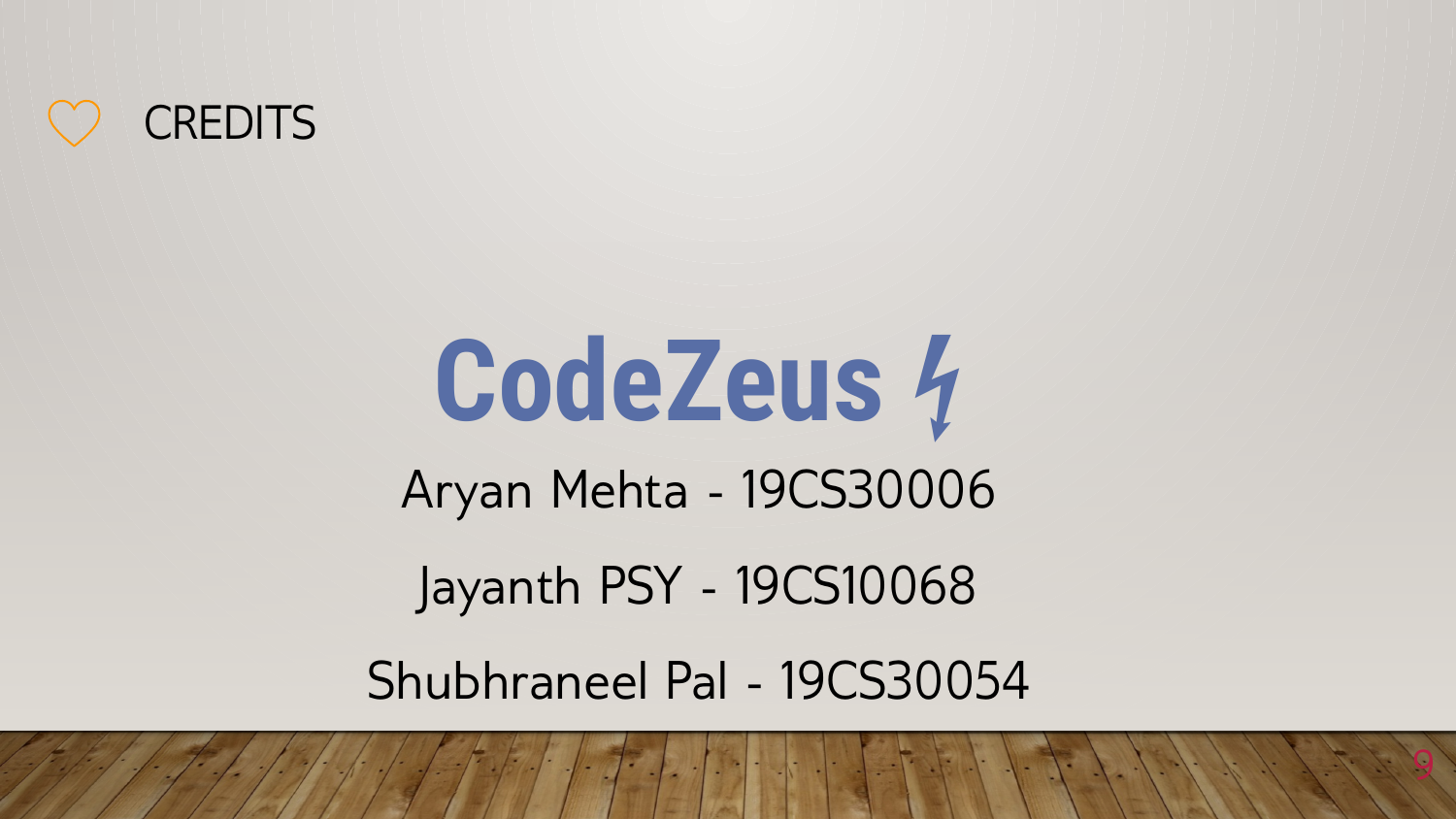

# CREDITS

CodeZeus ⚡
Aryan Mehta - 19CS30006
Jayanth PSY - 19CS10068
Shubhraneel Pal - 19CS30054

9